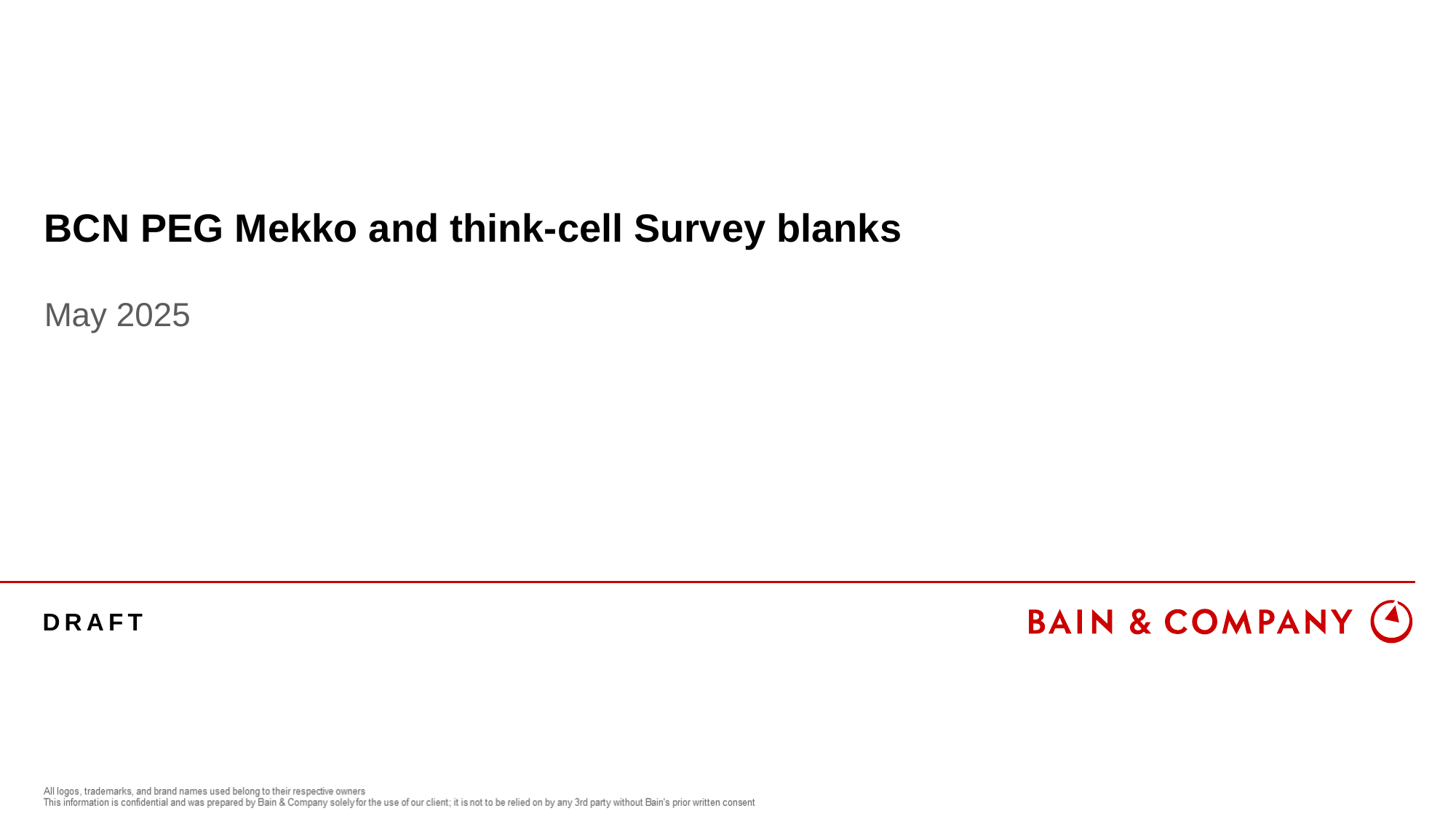

# BCN PEG Mekko and think-cell Survey blanks
May 2025